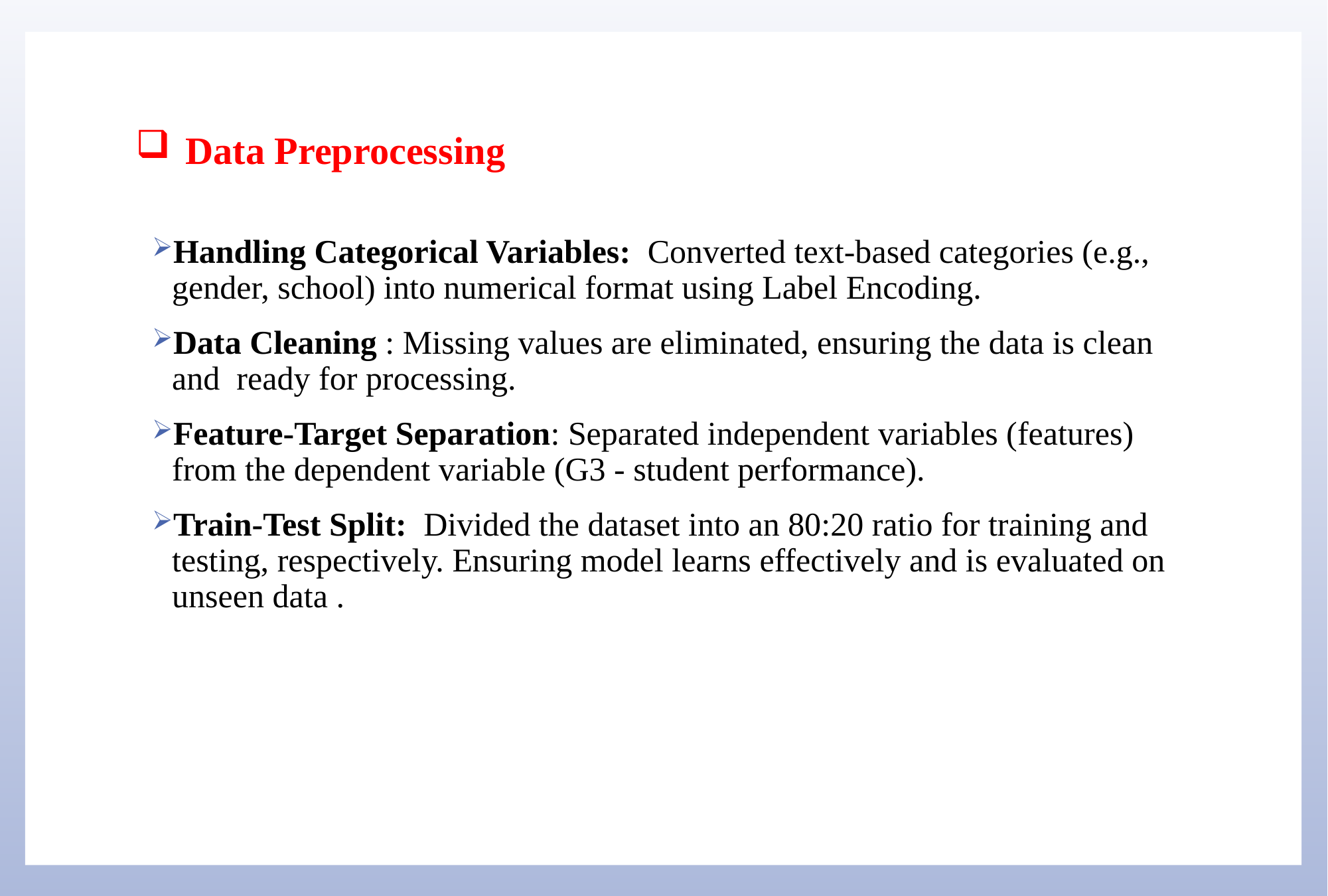

# Data Preprocessing
Handling Categorical Variables:  Converted text-based categories (e.g., gender, school) into numerical format using Label Encoding.
Data Cleaning : Missing values are eliminated, ensuring the data is clean and  ready for processing.
Feature-Target Separation: Separated independent variables (features) from the dependent variable (G3 - student performance).
Train-Test Split:  Divided the dataset into an 80:20 ratio for training and testing, respectively. Ensuring model learns effectively and is evaluated on unseen data .